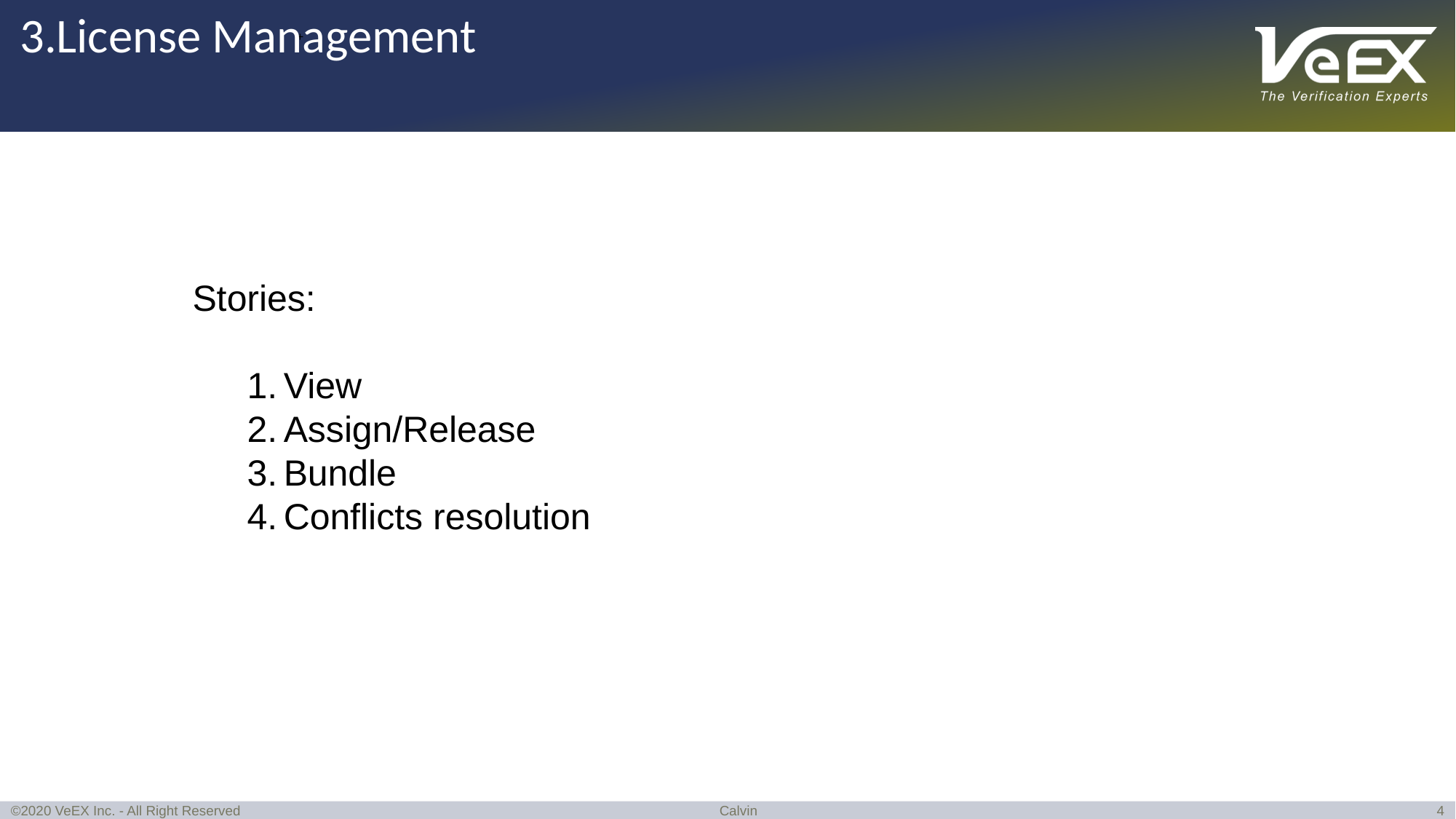

3.License Management
Stories:

View
Assign/Release
Bundle
Conflicts resolution

©2020 VeEX Inc. - All Right Reserved
Calvin
4